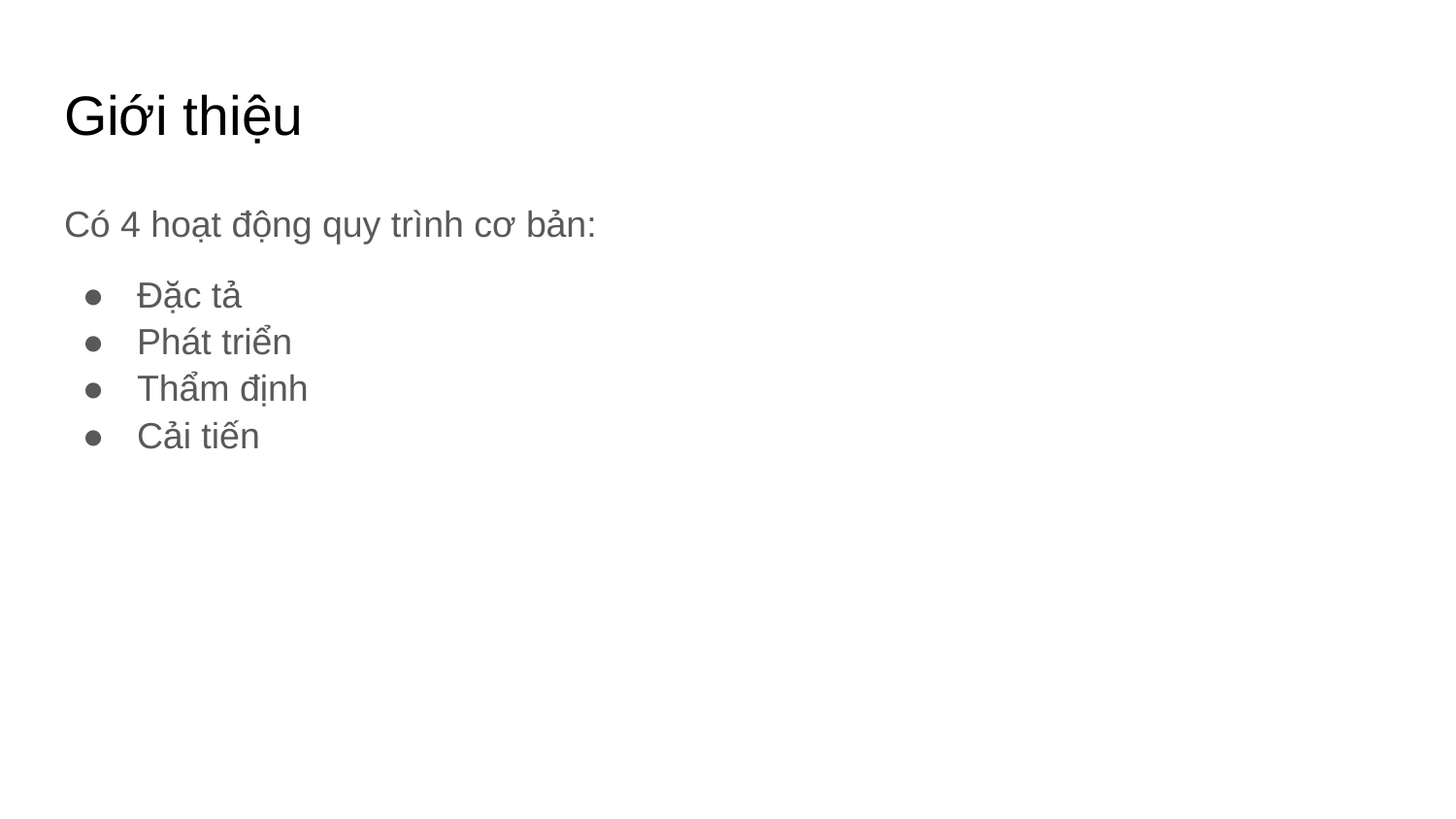

# Giới thiệu
Có 4 hoạt động quy trình cơ bản:
Đặc tả
Phát triển
Thẩm định
Cải tiến